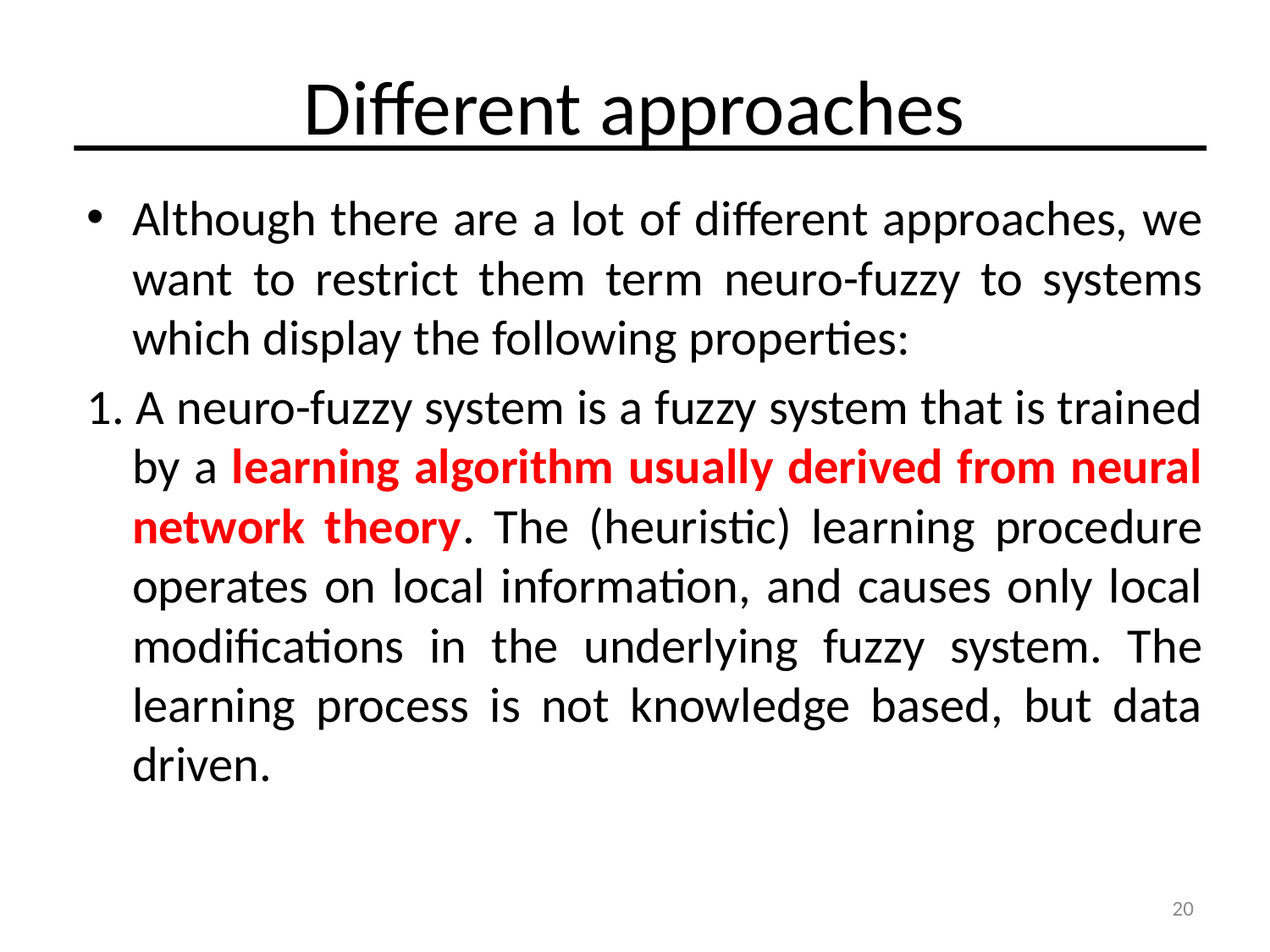

# Different approaches

Although there are a lot of different approaches, we want to restrict them term neuro-fuzzy to systems which display the following properties:
1. A neuro-fuzzy system is a fuzzy system that is trained by a learning algorithm usually derived from neural network theory. The (heuristic) learning procedure operates on local information, and causes only local modifications in the underlying fuzzy system. The learning process is not knowledge based, but data driven.

20